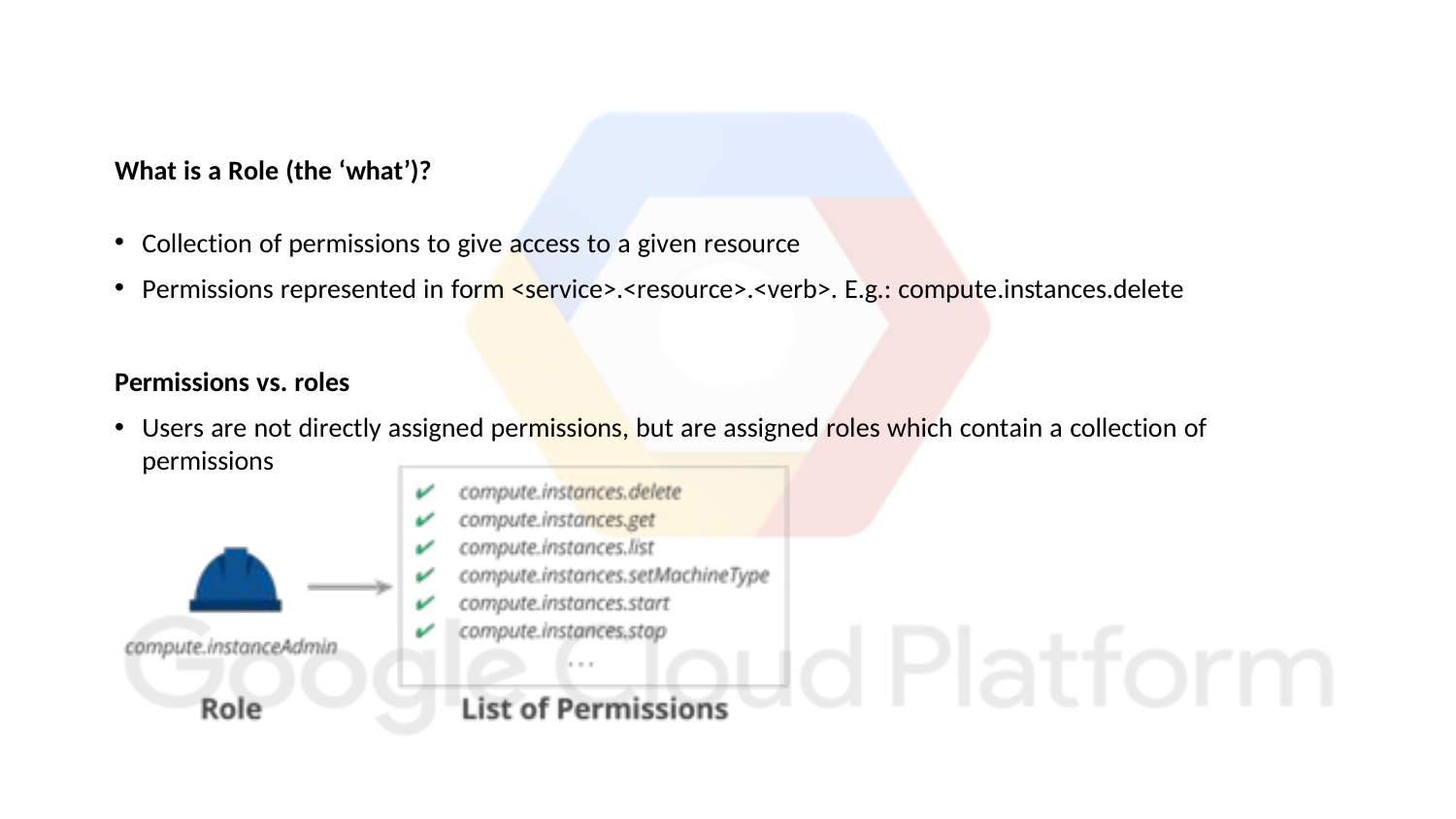

What is a Role (the ‘what’)?

Collection of permissions to give access to a given resource
Permissions represented in form <service>.<resource>.<verb>. E.g.: compute.instances.delete

Permissions vs. roles
Users are not directly assigned permissions, but are assigned roles which contain a collection of permissions